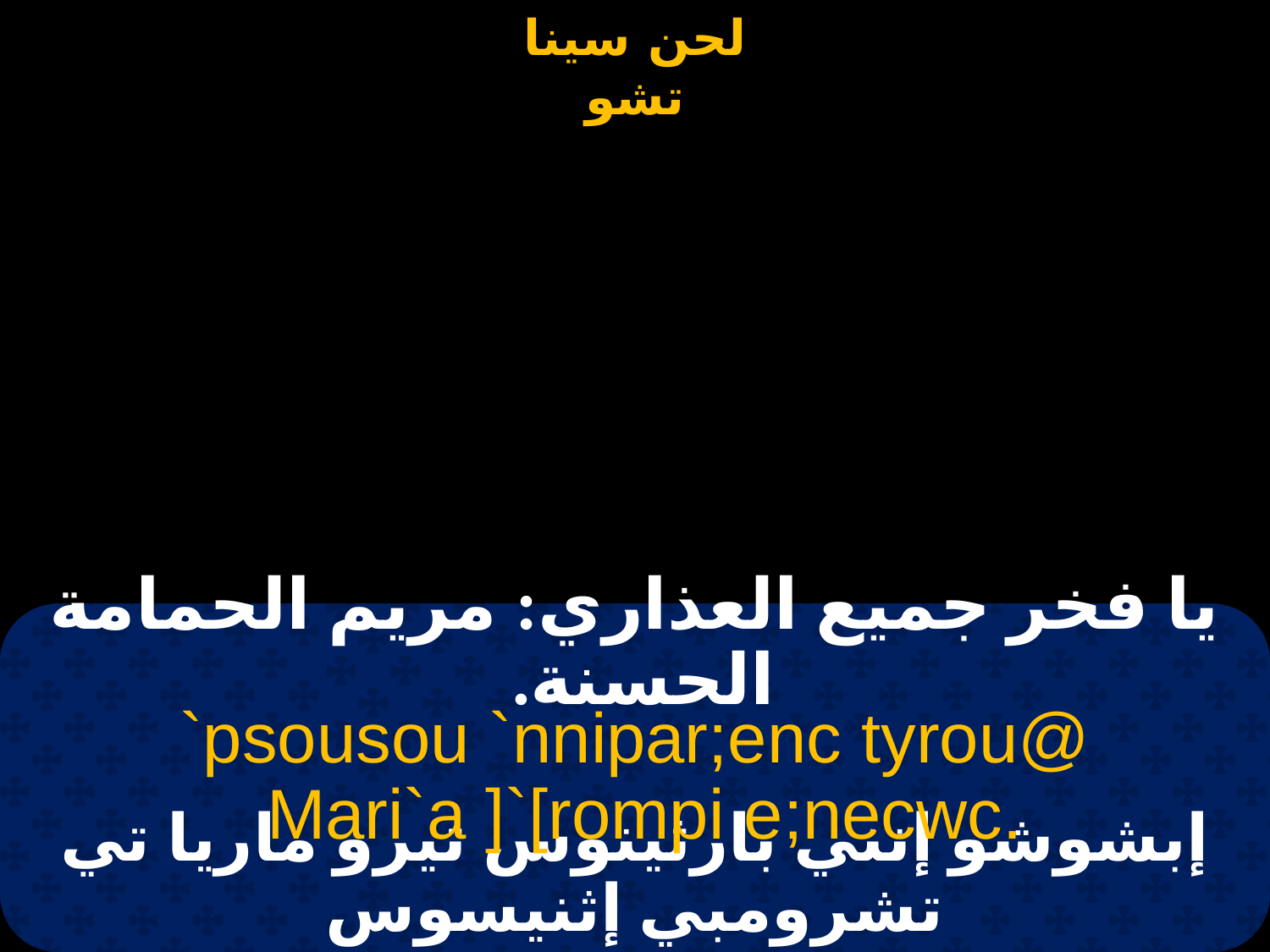

# يا فخر جميع العذاري: مريم الحمامة الحسنة.
`psousou `nnipar;enc tyrou@
 Mari`a ]`[rompi e;necwc.
إبشوشو إنني بارثينوس تيرو ماريا تي تشرومبي إثنيسوس